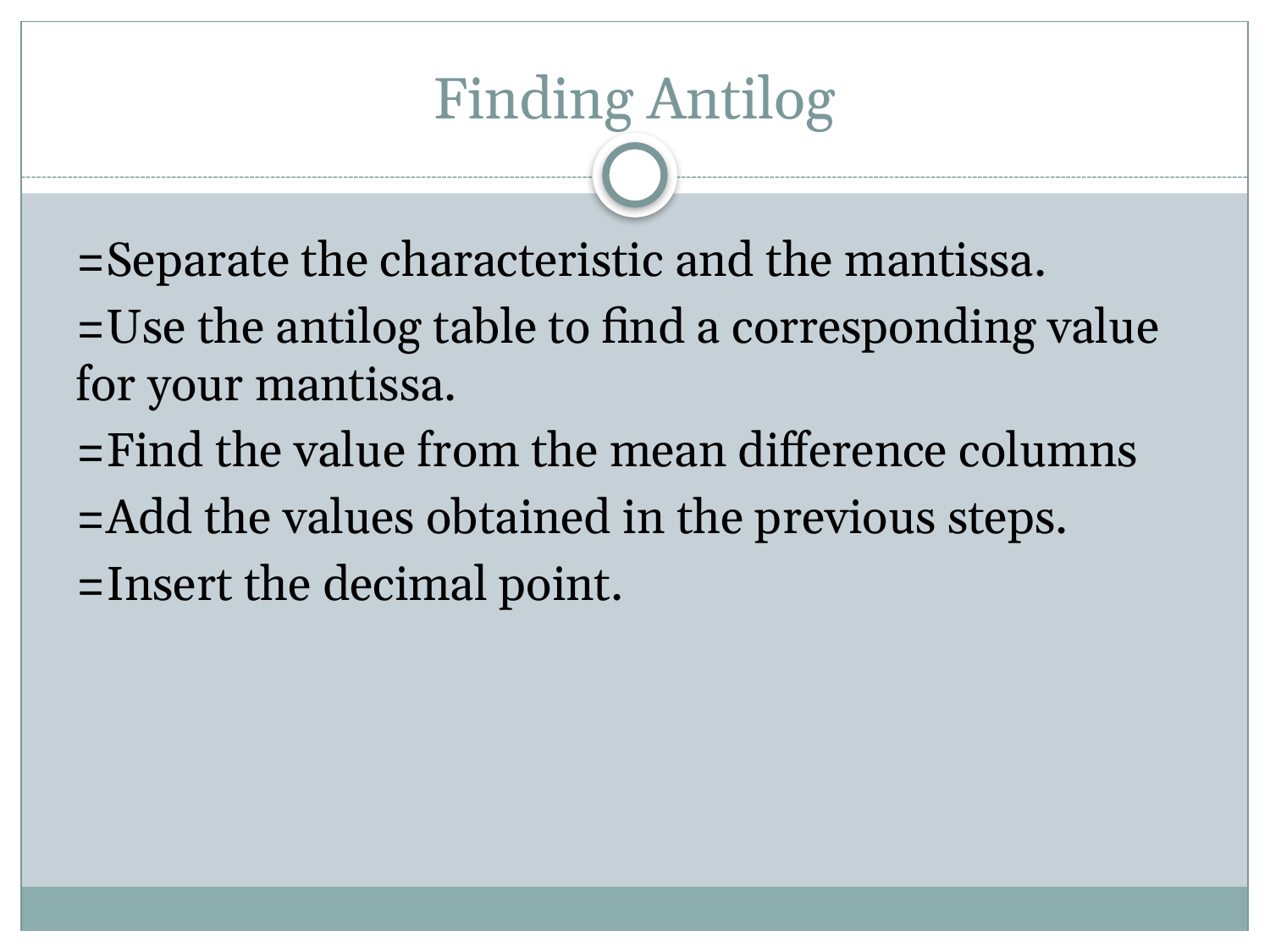

# Finding Antilog
=Separate the characteristic and the mantissa.
=Use the antilog table to find a corresponding value for your mantissa.
=Find the value from the mean difference columns
=Add the values obtained in the previous steps.
=Insert the decimal point.